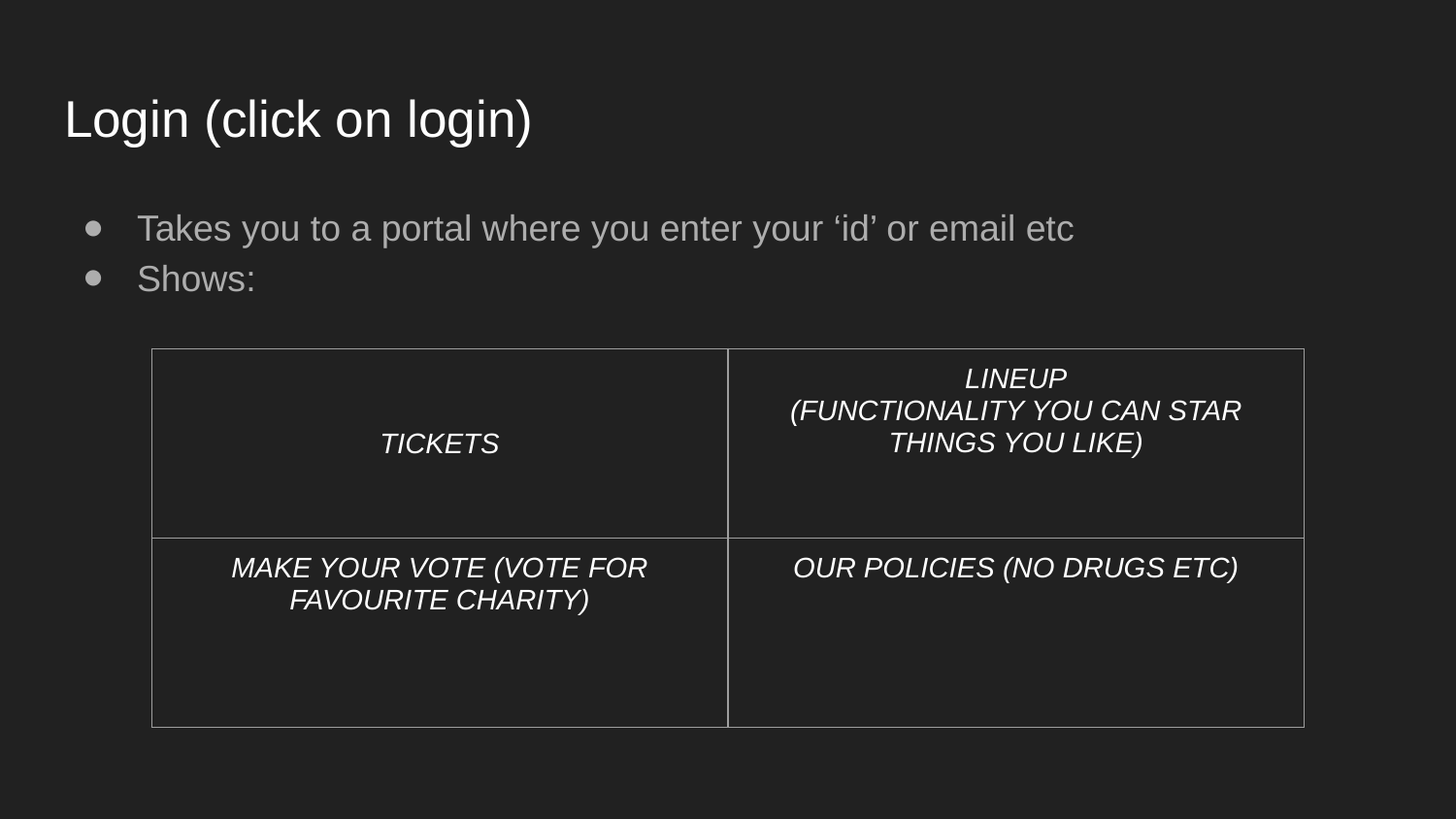

# Login (click on login)
Takes you to a portal where you enter your ‘id’ or email etc
Shows:
| TICKETS | LINEUP (FUNCTIONALITY YOU CAN STAR THINGS YOU LIKE) |
| --- | --- |
| MAKE YOUR VOTE (VOTE FOR FAVOURITE CHARITY) | OUR POLICIES (NO DRUGS ETC) |